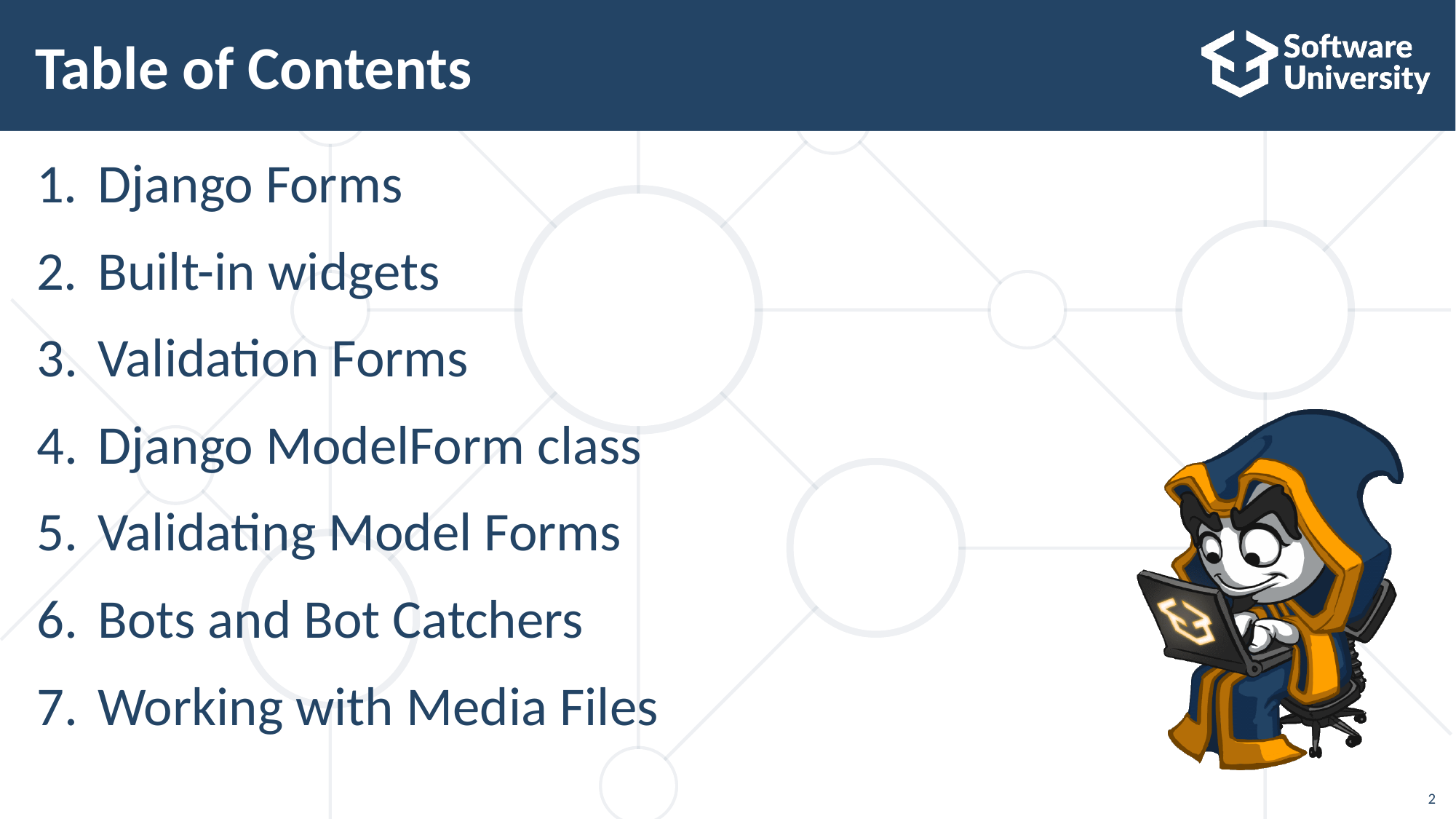

# Table of Contents
Django Forms
Built-in widgets
Validation Forms
Django ModelForm class
Validating Model Forms
Bots and Bot Catchers
Working with Media Files
2